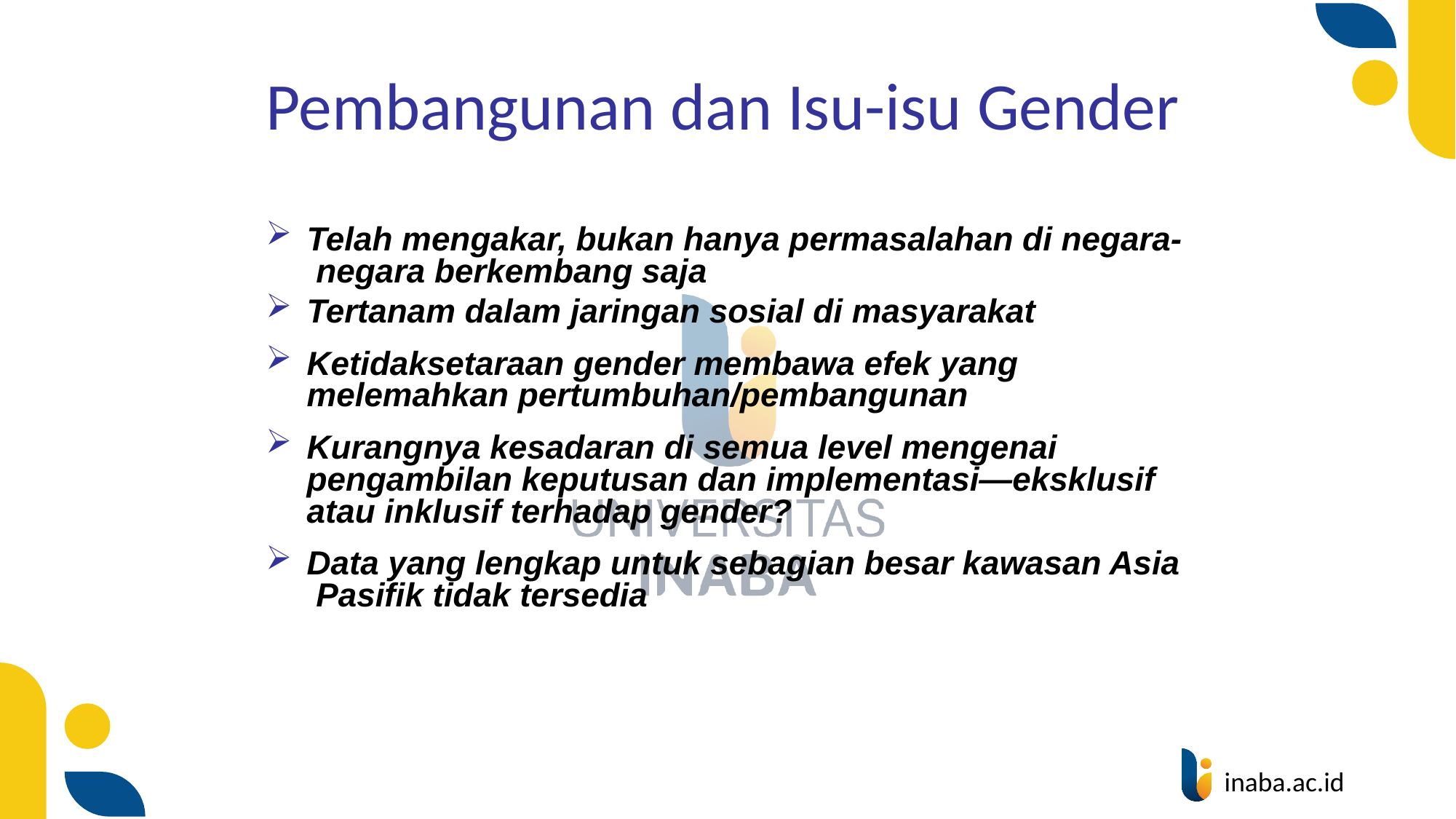

# Pembangunan dan Isu-isu Gender
Telah mengakar, bukan hanya permasalahan di negara-  negara berkembang saja
Tertanam dalam jaringan sosial di masyarakat
Ketidaksetaraan gender membawa efek yang  melemahkan pertumbuhan/pembangunan
Kurangnya kesadaran di semua level mengenai  pengambilan keputusan dan implementasi—eksklusif  atau inklusif terhadap gender?
Data yang lengkap untuk sebagian besar kawasan Asia  Pasifik tidak tersedia